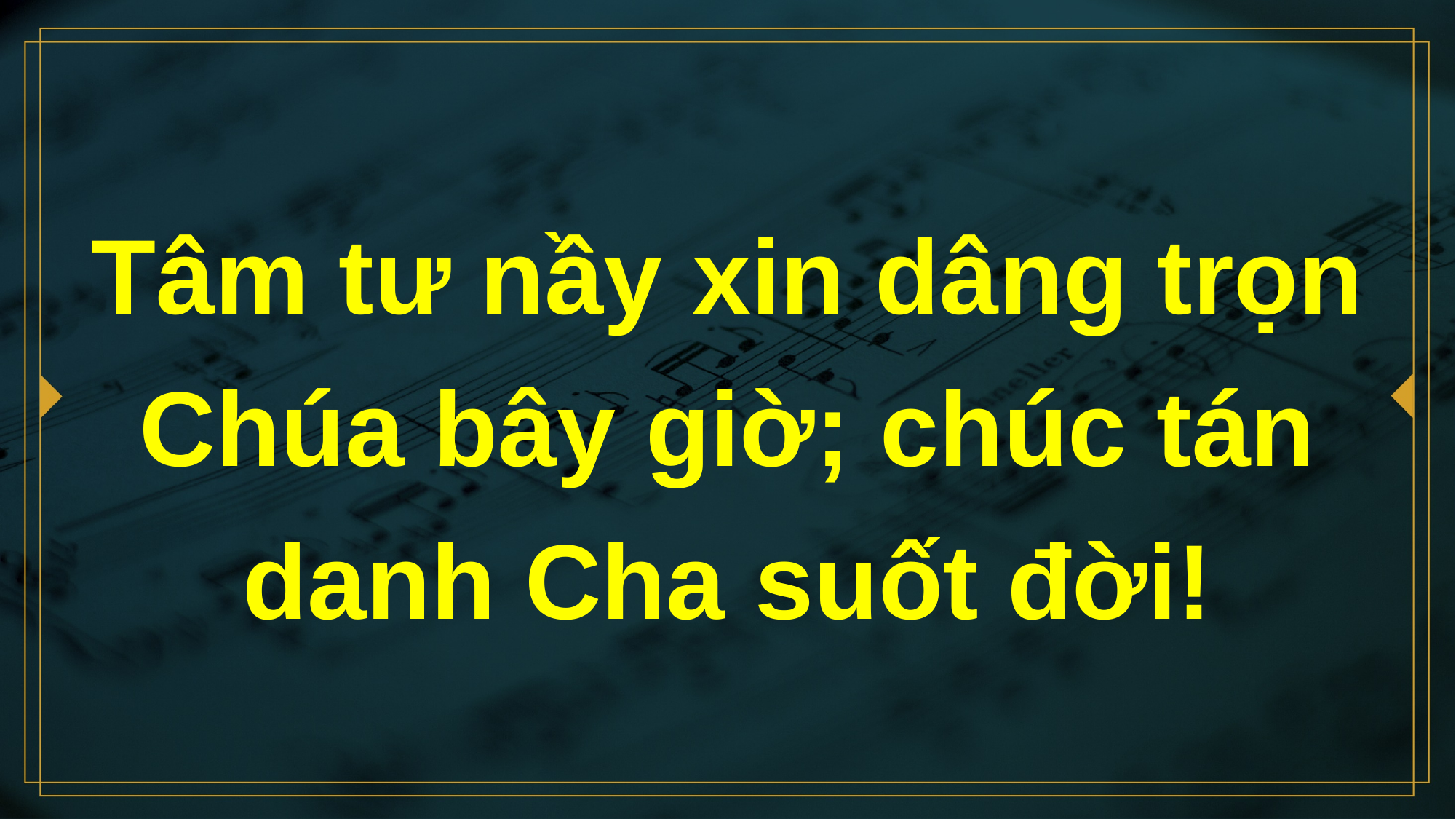

# Tâm tư nầy xin dâng trọn Chúa bây giờ; chúc tán danh Cha suốt đời!